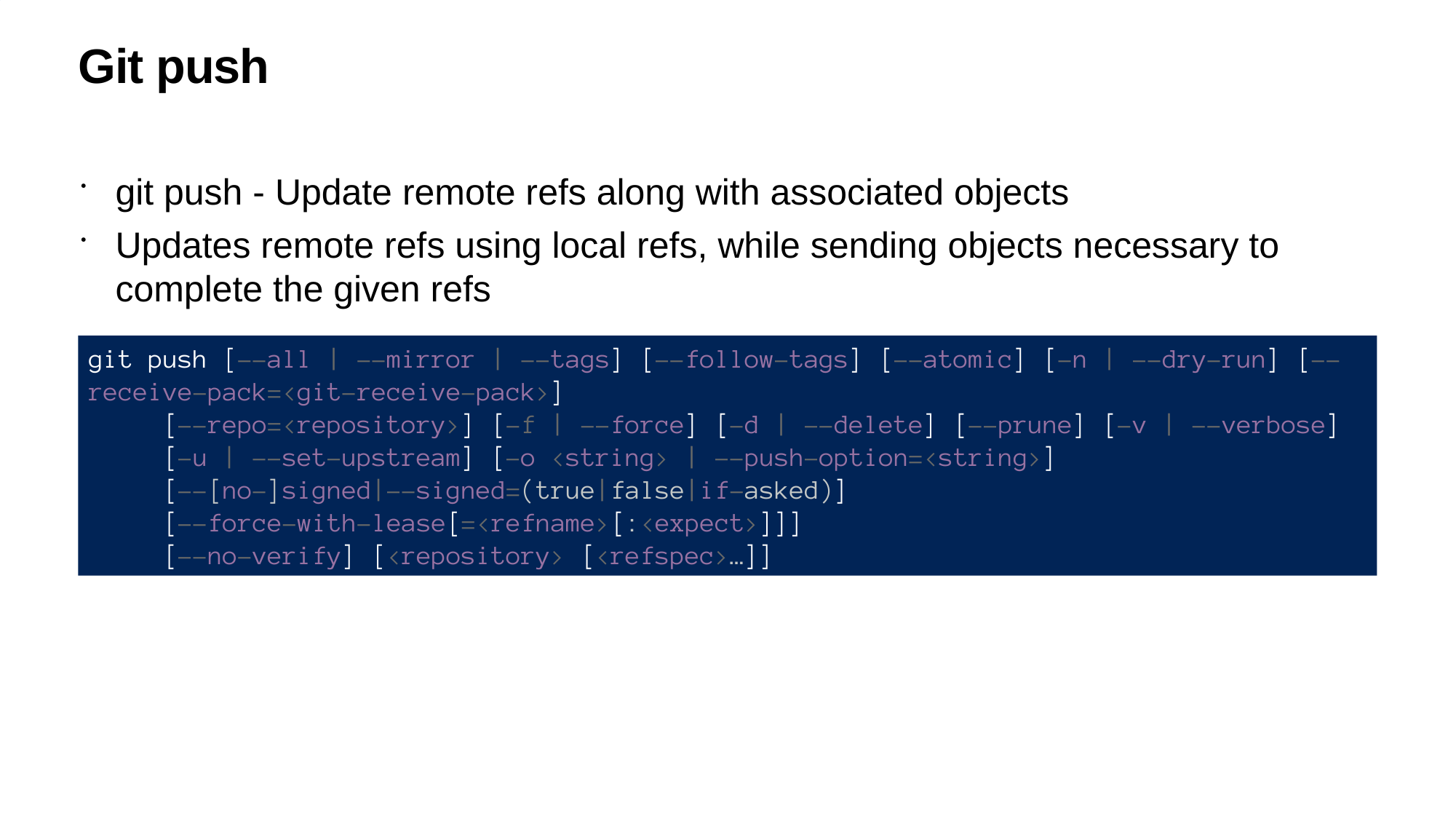

# Git push
git push - Update remote refs along with associated objects
Updates remote refs using local refs, while sending objects necessary to complete the given refs
git push [--all | --mirror | --tags] [--follow-tags] [--atomic] [-n | --dry-run] [--receive-pack=<git-receive-pack>]
     [--repo=<repository>] [-f | --force] [-d | --delete] [--prune] [-v | --verbose]
     [-u | --set-upstream] [-o <string> | --push-option=<string>]
     [--[no-]signed|--signed=(true|false|if-asked)]
     [--force-with-lease[=<refname>[:<expect>]]]
     [--no-verify] [<repository> [<refspec>…​]]